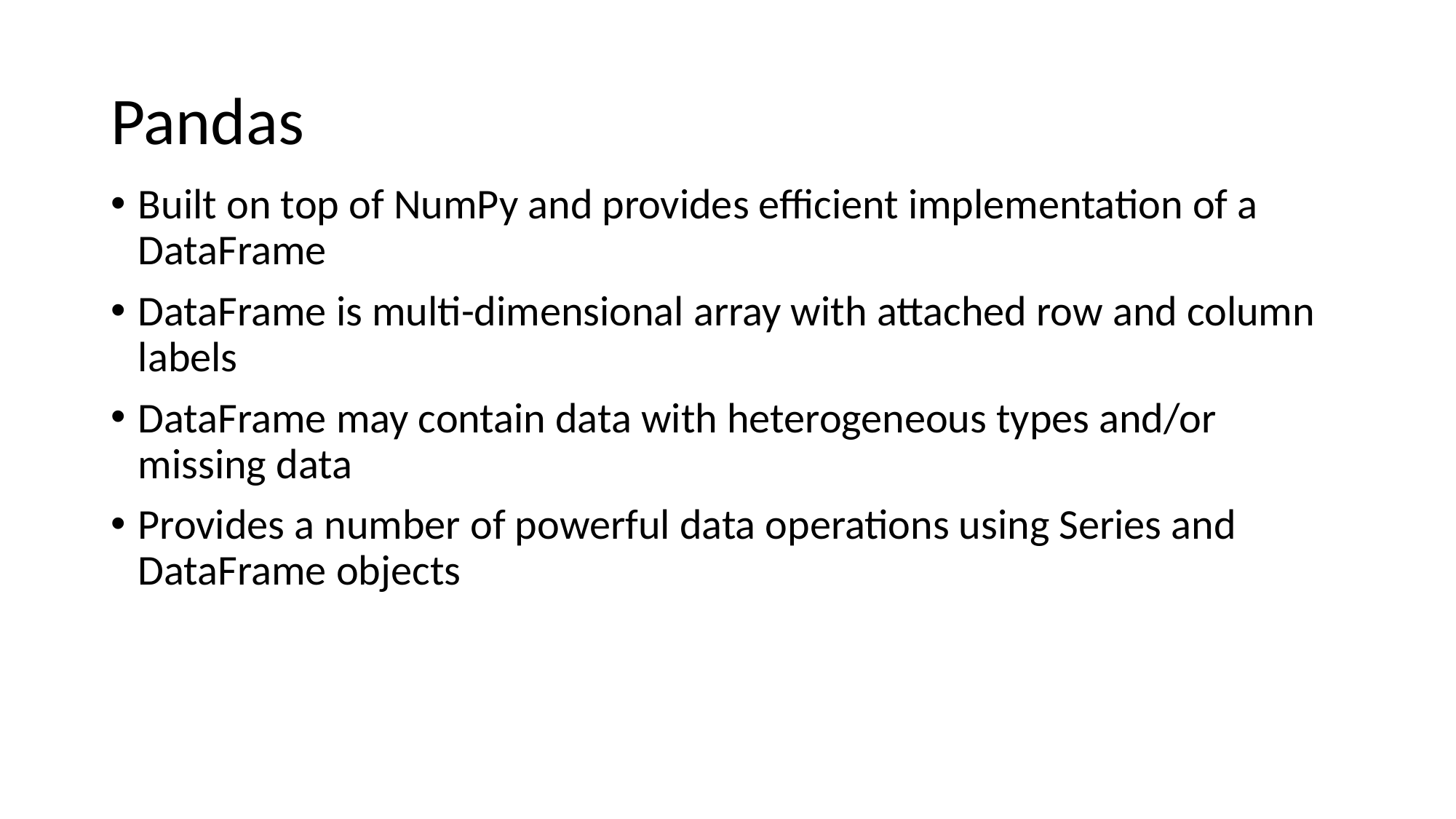

# Pandas
Built on top of NumPy and provides efficient implementation of a DataFrame
DataFrame is multi-dimensional array with attached row and column labels
DataFrame may contain data with heterogeneous types and/or missing data
Provides a number of powerful data operations using Series and DataFrame objects